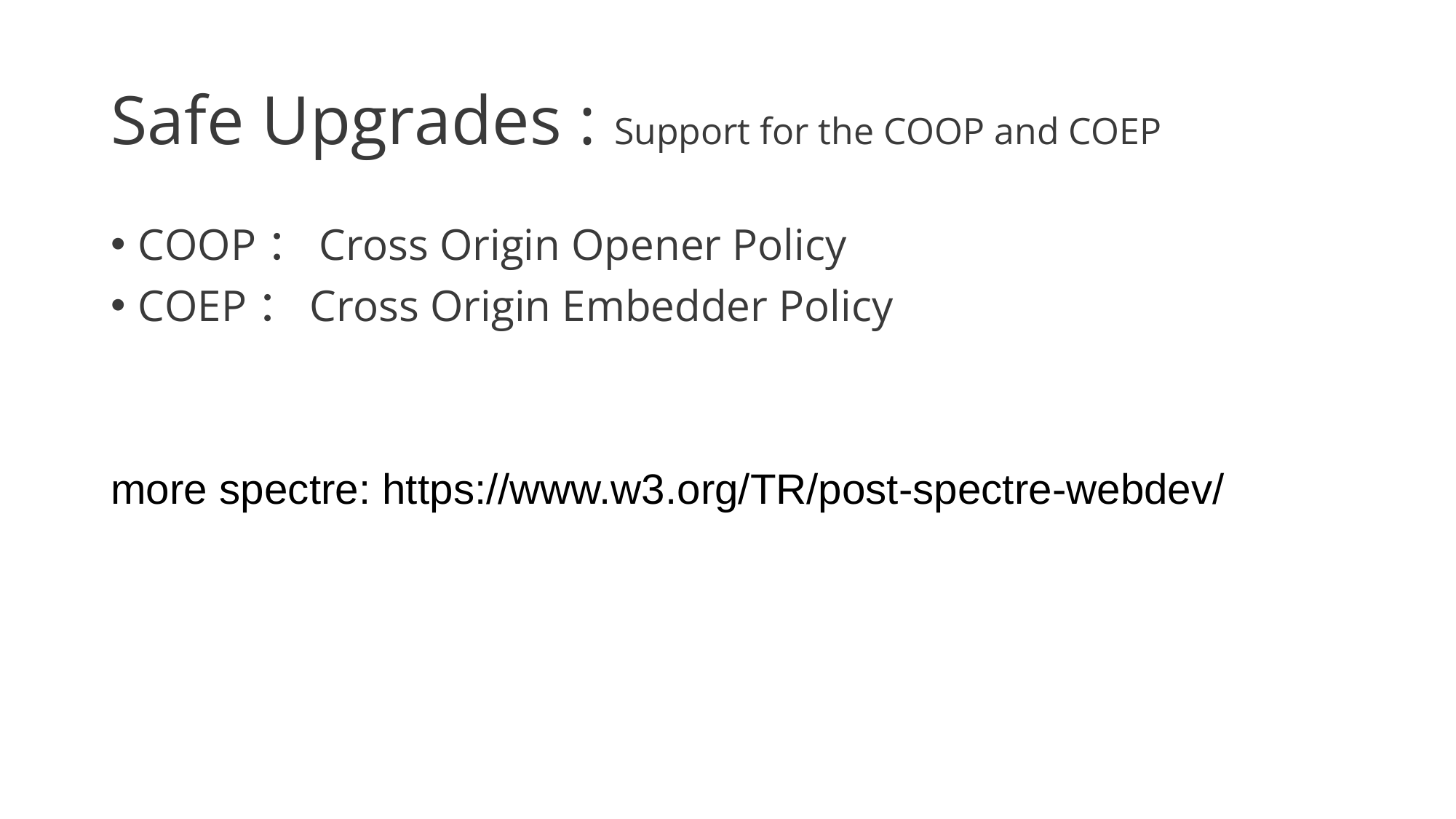

# Safe Upgrades : Support for the COOP and COEP
COOP：Cross Origin Opener Policy
COEP：Cross Origin Embedder Policy

more spectre: https://www.w3.org/TR/post-spectre-webdev/